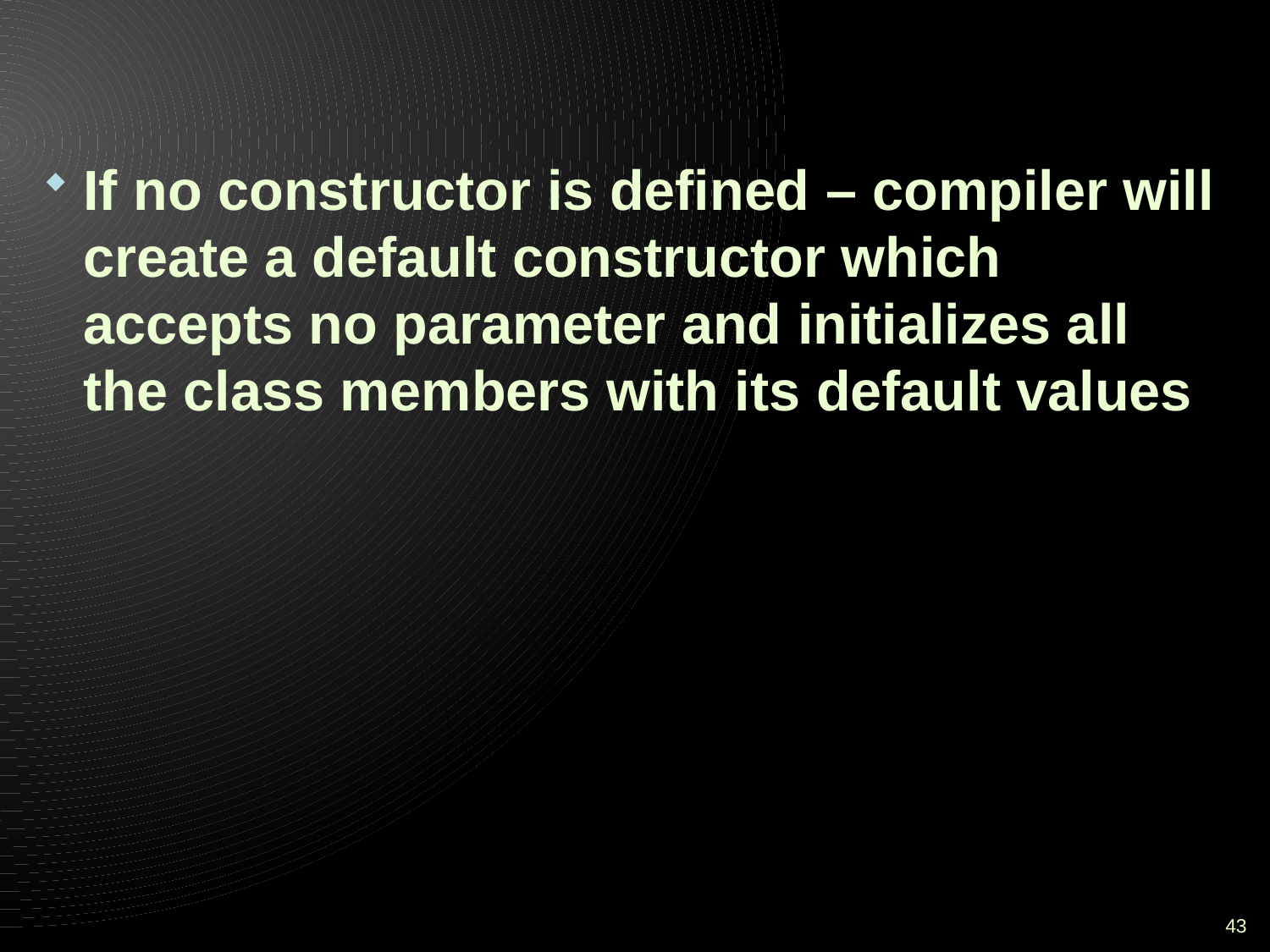

#
If no constructor is defined – compiler will create a default constructor which accepts no parameter and initializes all the class members with its default values
43